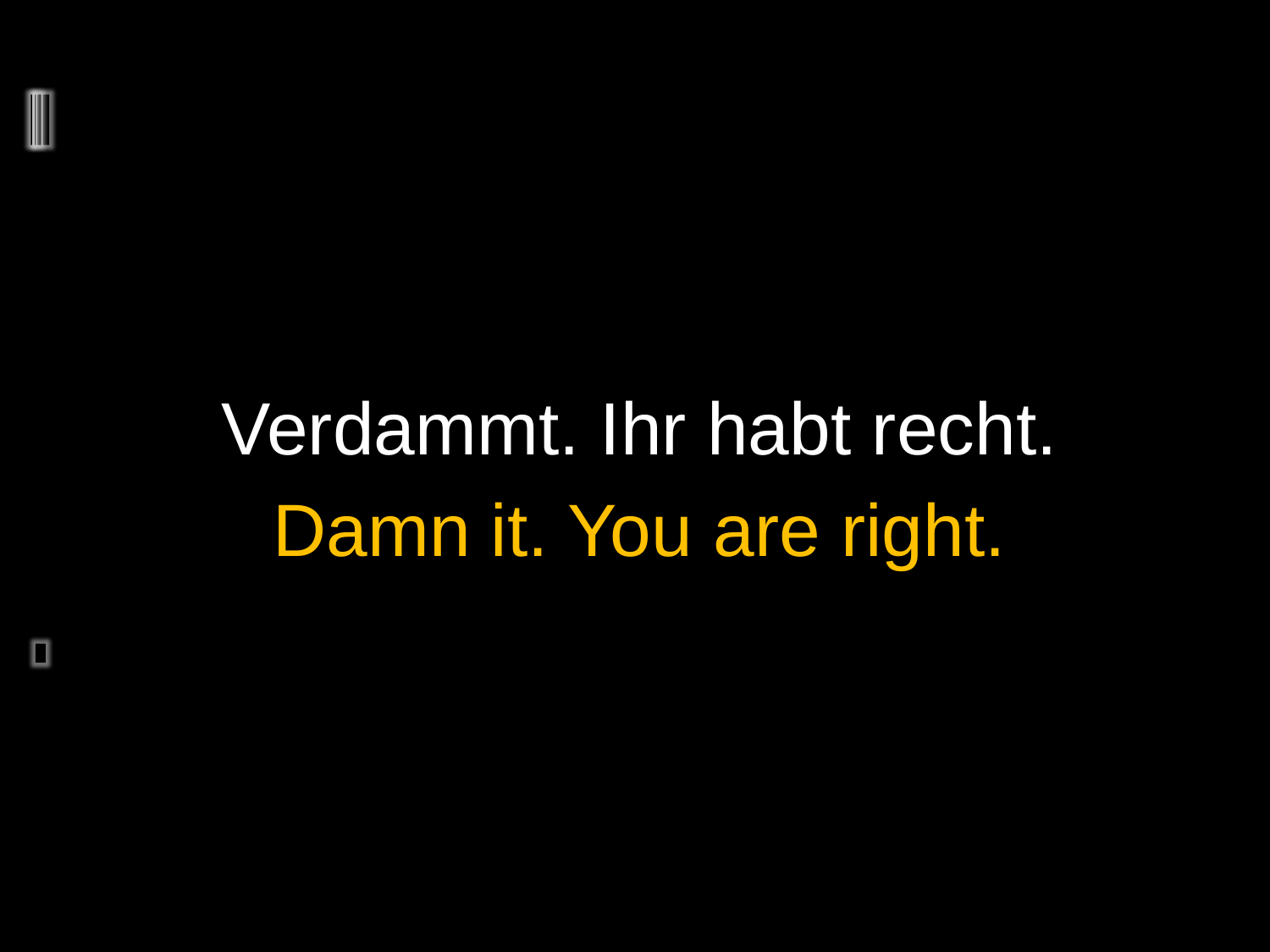

Verdammt. Ihr habt recht.
Damn it. You are right.
	2